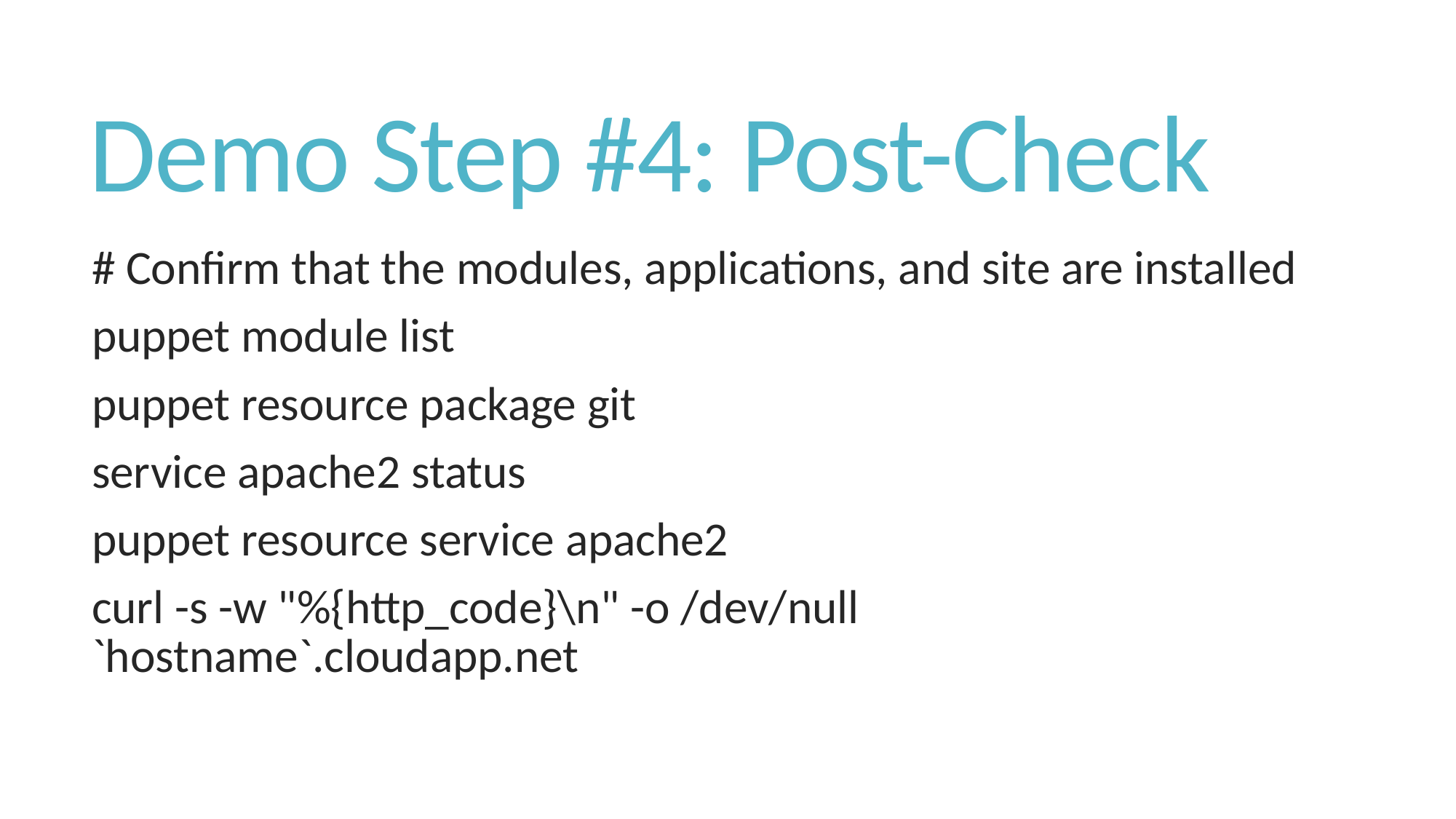

# Demo Step #4: Post-Check
# Confirm that the modules, applications, and site are installed
puppet module list
puppet resource package git
service apache2 status
puppet resource service apache2
curl -s -w "%{http_code}\n" -o /dev/null `hostname`.cloudapp.net